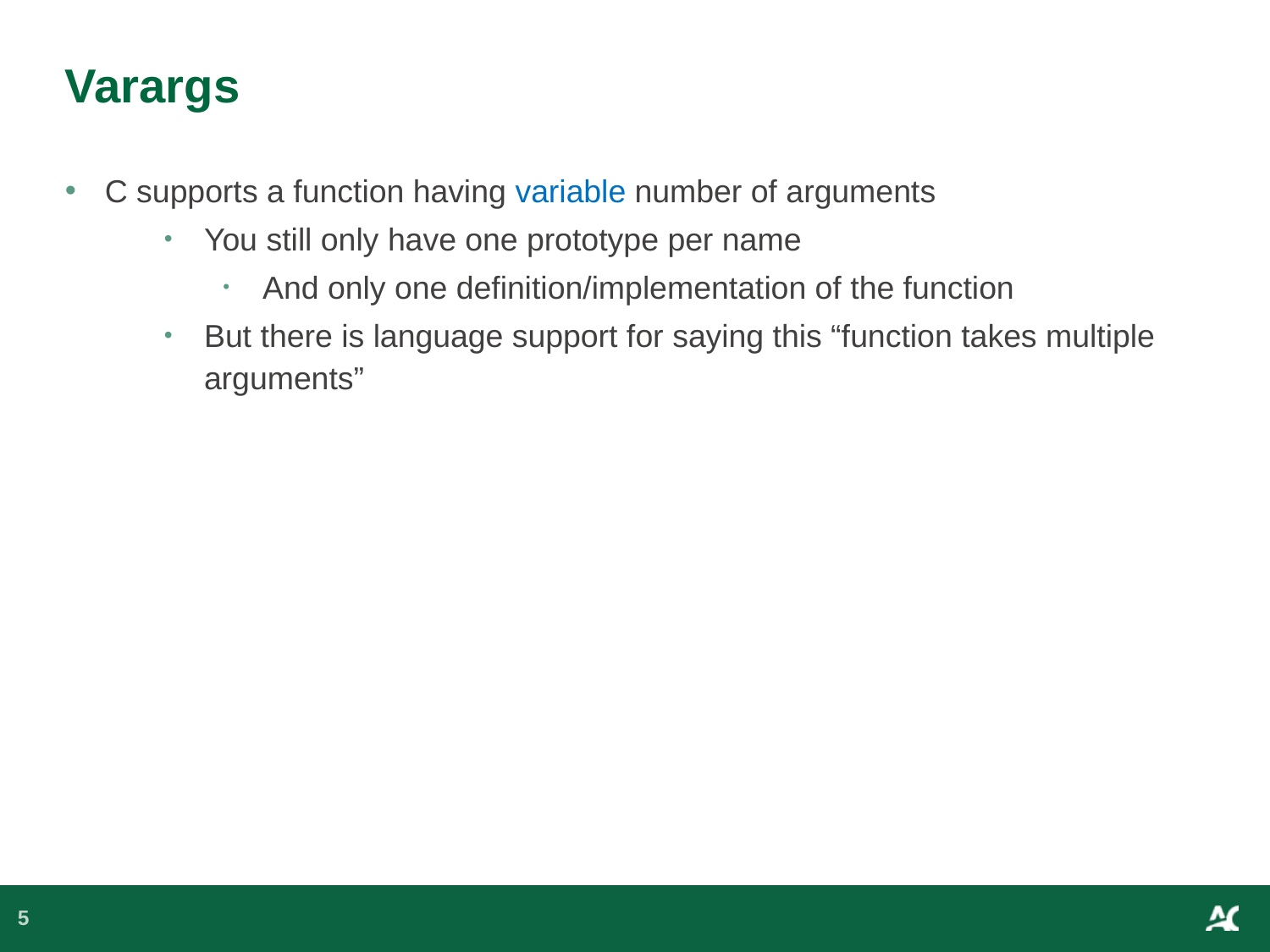

# Varargs
C supports a function having variable number of arguments
You still only have one prototype per name
And only one definition/implementation of the function
But there is language support for saying this “function takes multiple arguments”

5